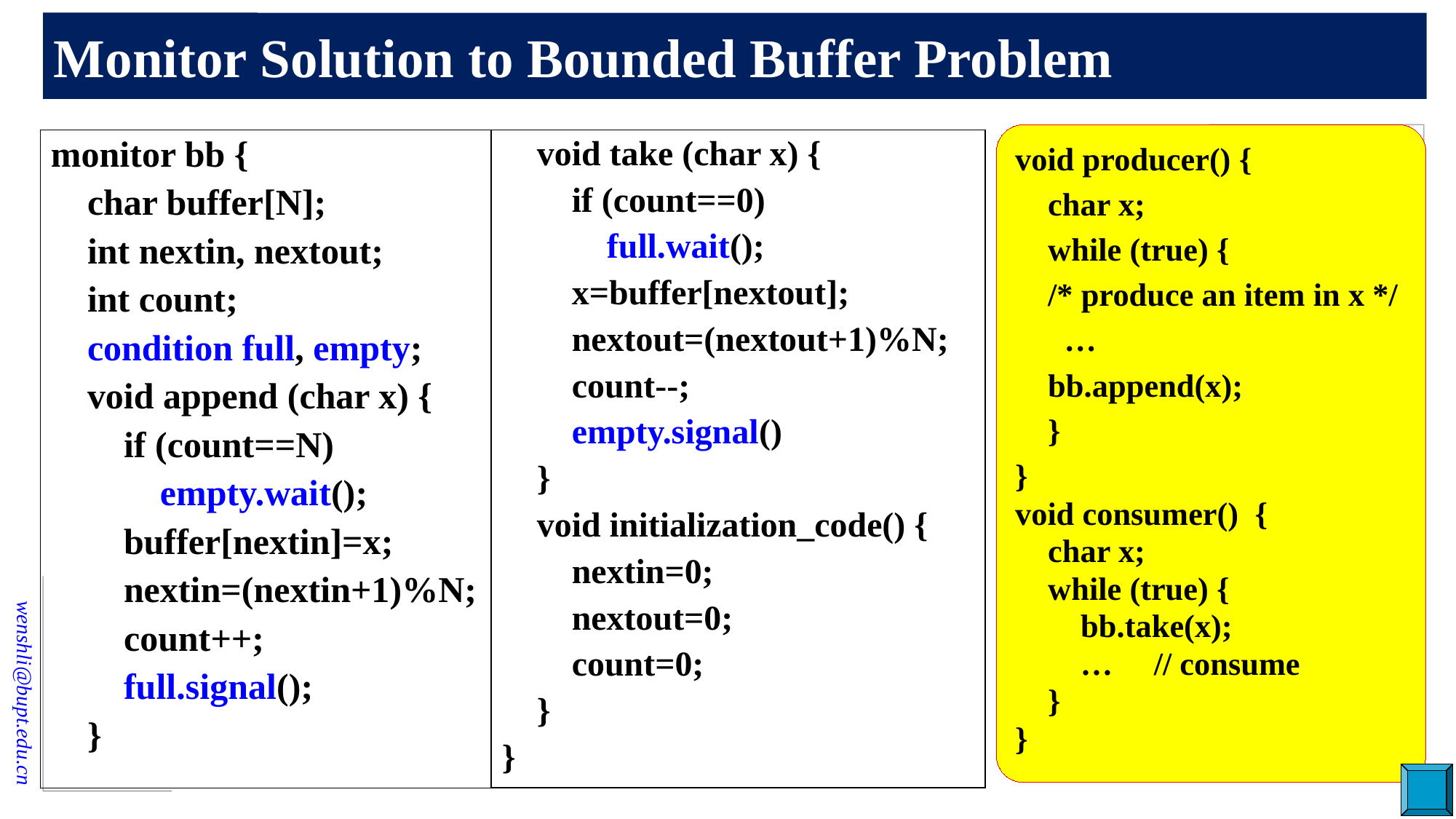

# Monitor Solution to Bounded Buffer Problem
void producer() {
    char x;
    while (true) {
    /* produce an item in x */
      …
    bb.append(x);
    }
}
void consumer()  {
    char x;
    while (true) {
        bb.take(x);
        …     // consume
    }
}

    void take (char x) {
        if (count==0)
            full.wait();
        x=buffer[nextout];
        nextout=(nextout+1)%N;
        count--;
        empty.signal()
    }
    void initialization_code() {
        nextin=0;
        nextout=0;
        count=0;
    }
}
monitor bb {
    char buffer[N];
    int nextin, nextout;
    int count;
    condition full, empty;
    void append (char x) {
        if (count==N)
            empty.wait();
        buffer[nextin]=x;
        nextin=(nextin+1)%N;
        count++;
        full.signal();
    }

65